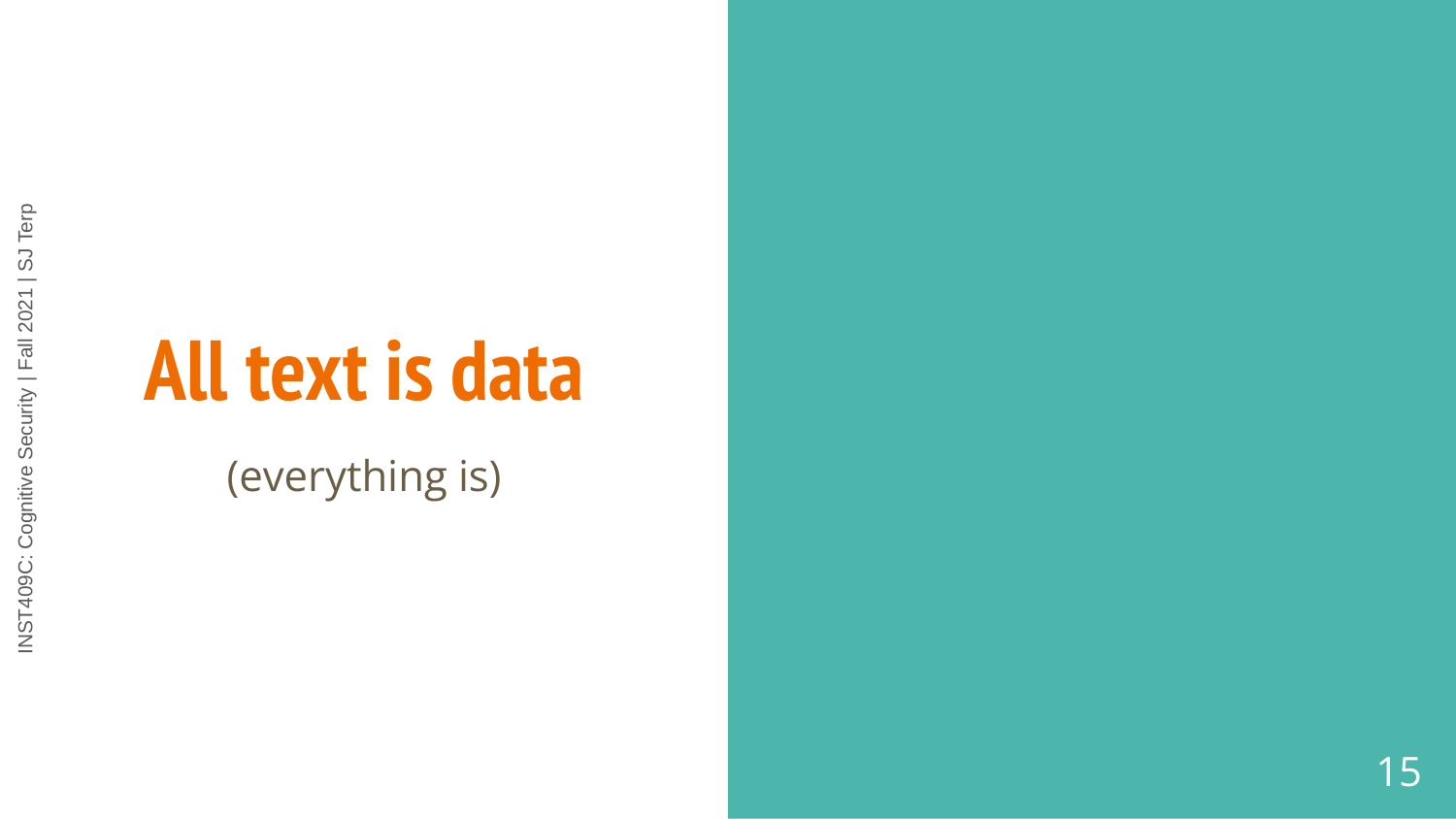

# All text is data
(everything is)
15